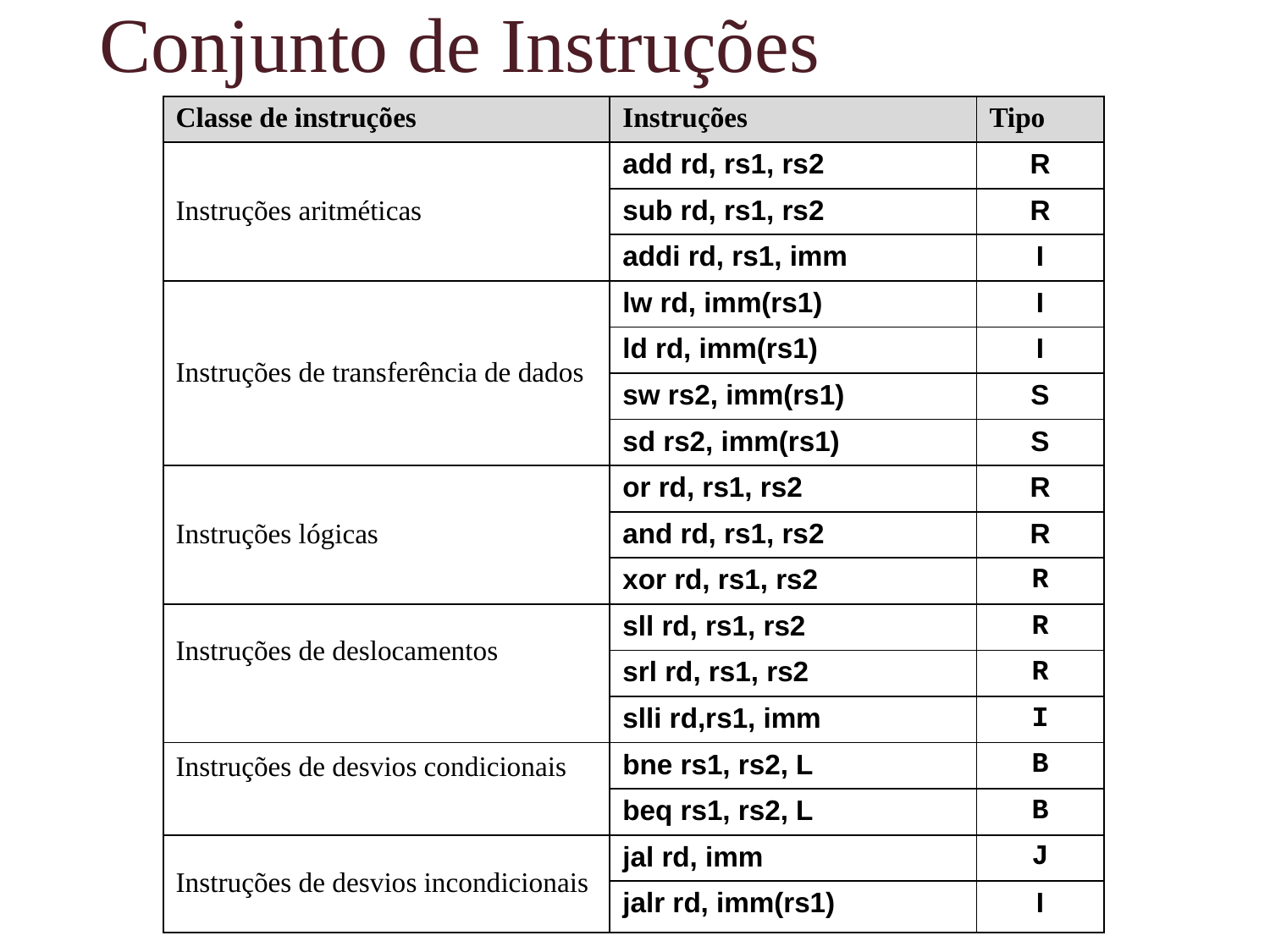

# Conjunto de Instruções
| Classe de instruções | Instruções | Tipo |
| --- | --- | --- |
| Instruções aritméticas | add rd, rs1, rs2 | R |
|  | sub rd, rs1, rs2 | R |
|  | addi rd, rs1, imm | I |
| Instruções de transferência de dados | lw rd, imm(rs1) | I |
|  | ld rd, imm(rs1) | I |
|  | sw rs2, imm(rs1) | S |
|  | sd rs2, imm(rs1) | S |
| Instruções lógicas | or rd, rs1, rs2 | R |
|  | and rd, rs1, rs2 | R |
|  | xor rd, rs1, rs2 | R |
| Instruções de deslocamentos | sll rd, rs1, rs2 | R |
|  | srl rd, rs1, rs2 | R |
|  | slli rd,rs1, imm | I |
| Instruções de desvios condicionais | bne rs1, rs2, L | B |
|  | beq rs1, rs2, L | B |
| Instruções de desvios incondicionais | jal rd, imm | J |
|  | jalr rd, imm(rs1) | I |